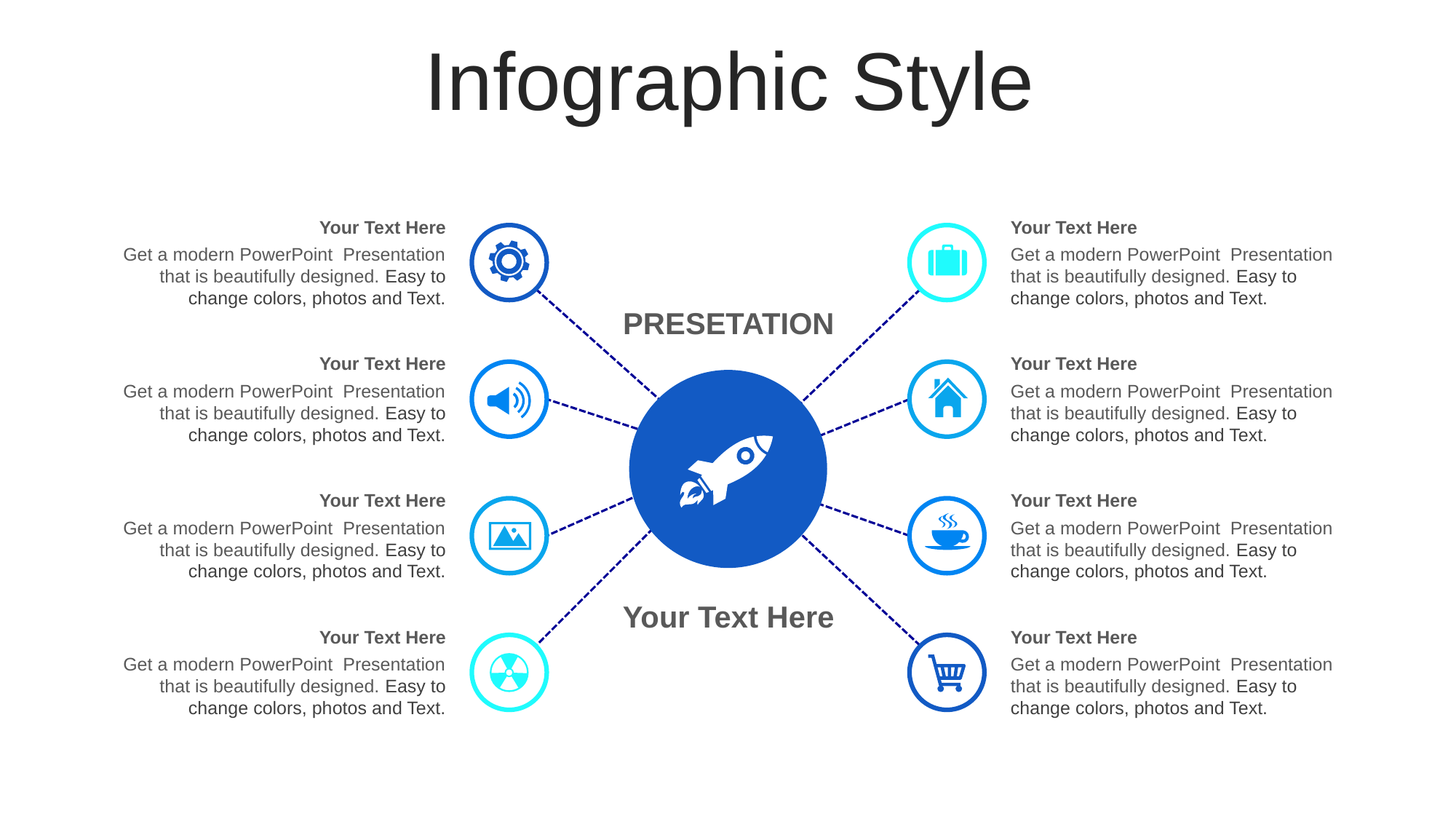

Infographic Style
Your Text Here
Get a modern PowerPoint  Presentation that is beautifully designed. Easy to change colors, photos and Text.
Your Text Here
Get a modern PowerPoint  Presentation that is beautifully designed. Easy to change colors, photos and Text.

PRESETATION
Your Text Here
Get a modern PowerPoint  Presentation that is beautifully designed. Easy to change colors, photos and Text.
Your Text Here
Get a modern PowerPoint  Presentation that is beautifully designed. Easy to change colors, photos and Text.

Your Text Here
Get a modern PowerPoint  Presentation that is beautifully designed. Easy to change colors, photos and Text.
Your Text Here
Get a modern PowerPoint  Presentation that is beautifully designed. Easy to change colors, photos and Text.

Your Text Here
Your Text Here
Get a modern PowerPoint  Presentation that is beautifully designed. Easy to change colors, photos and Text.
Your Text Here
Get a modern PowerPoint  Presentation that is beautifully designed. Easy to change colors, photos and Text.